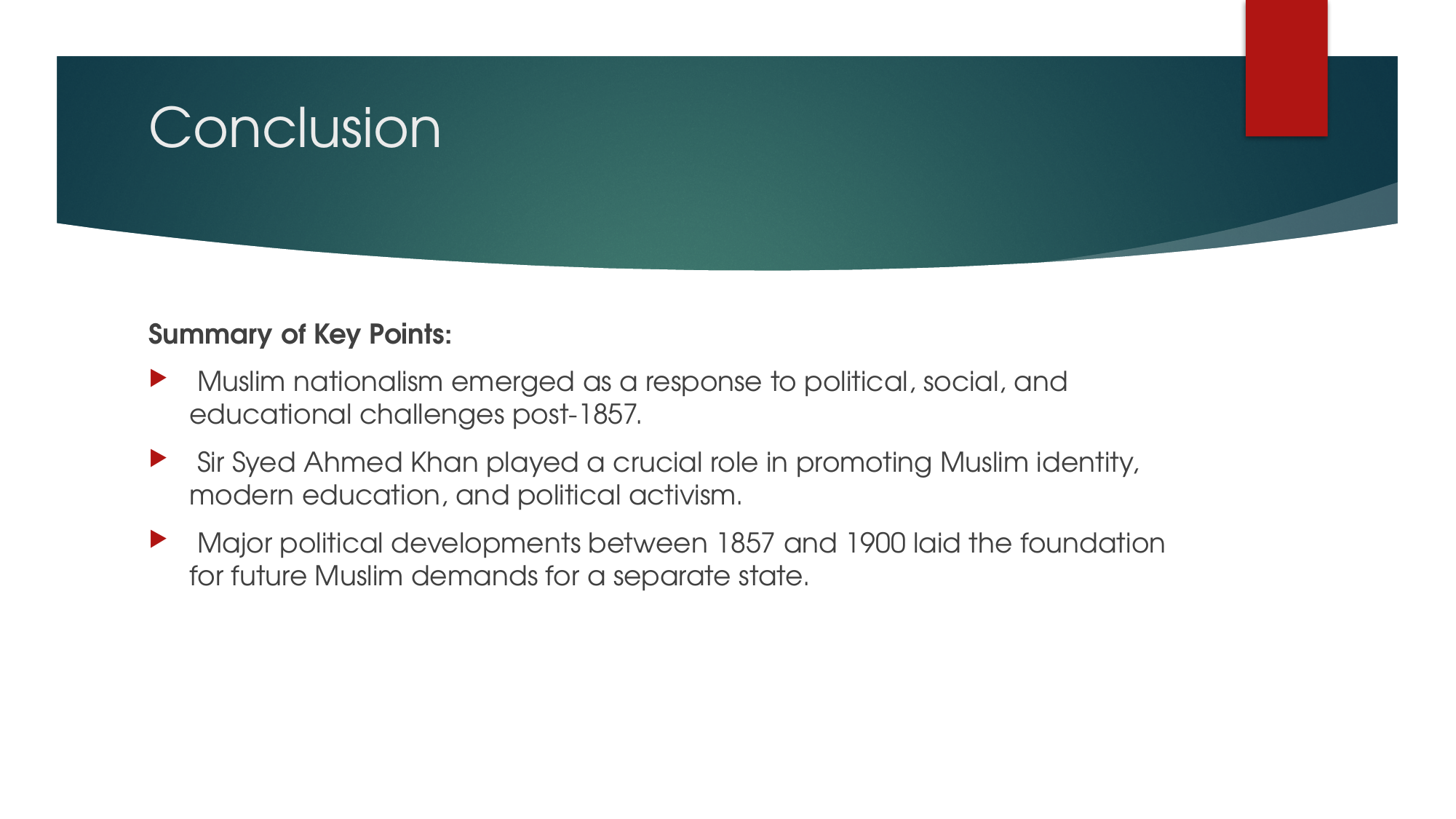

# Conclusion
Summary of Key Points:
 Muslim nationalism emerged as a response to political, social, and educational challenges post-1857.
 Sir Syed Ahmed Khan played a crucial role in promoting Muslim identity, modern education, and political activism.
 Major political developments between 1857 and 1900 laid the foundation for future Muslim demands for a separate state.